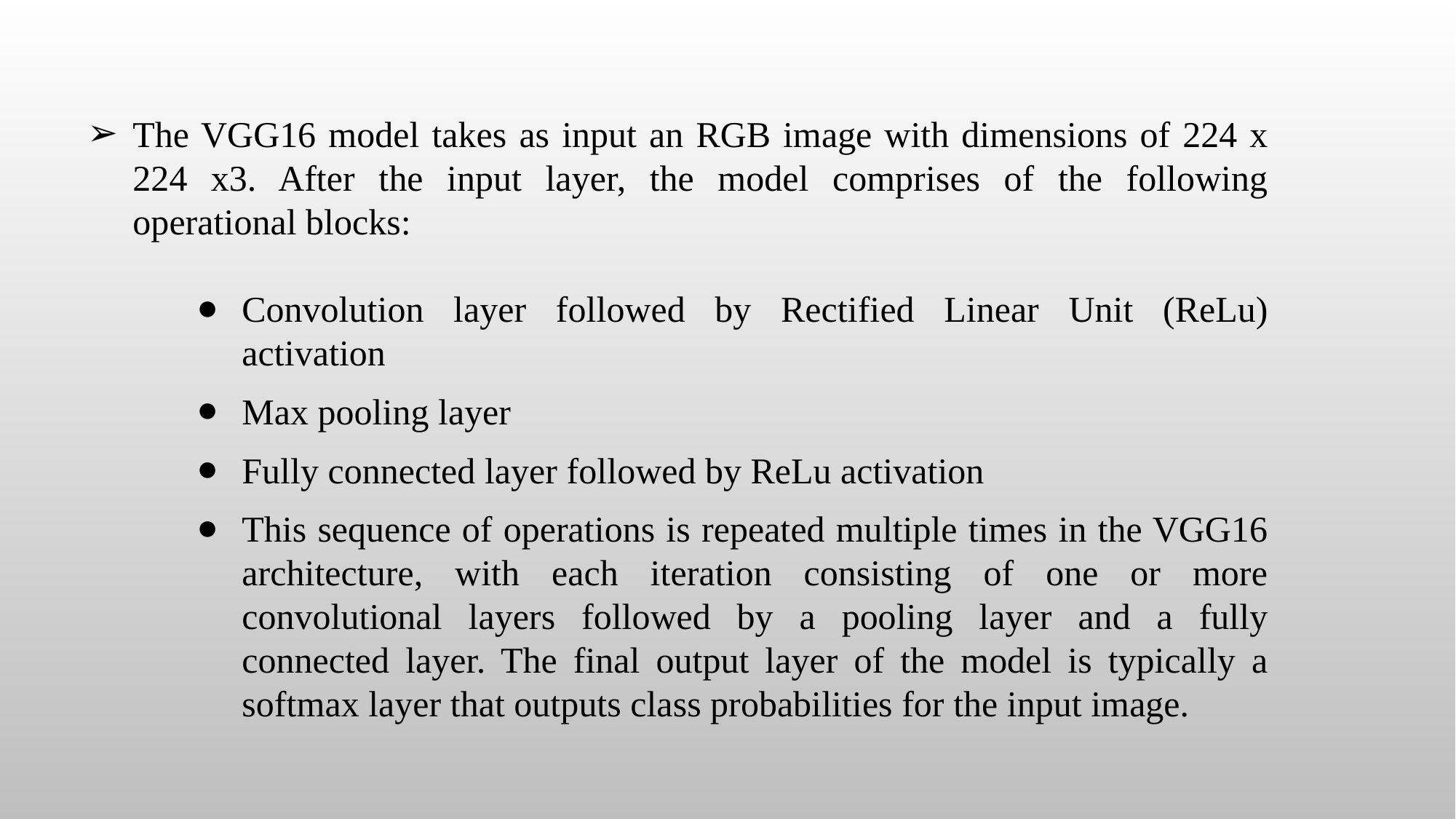

The VGG16 model takes as input an RGB image with dimensions of 224 x 224 x3. After the input layer, the model comprises of the following operational blocks:

Convolution layer followed by Rectified Linear Unit (ReLu) activation
Max pooling layer
Fully connected layer followed by ReLu activation
This sequence of operations is repeated multiple times in the VGG16 architecture, with each iteration consisting of one or more convolutional layers followed by a pooling layer and a fully connected layer. The final output layer of the model is typically a softmax layer that outputs class probabilities for the input image.